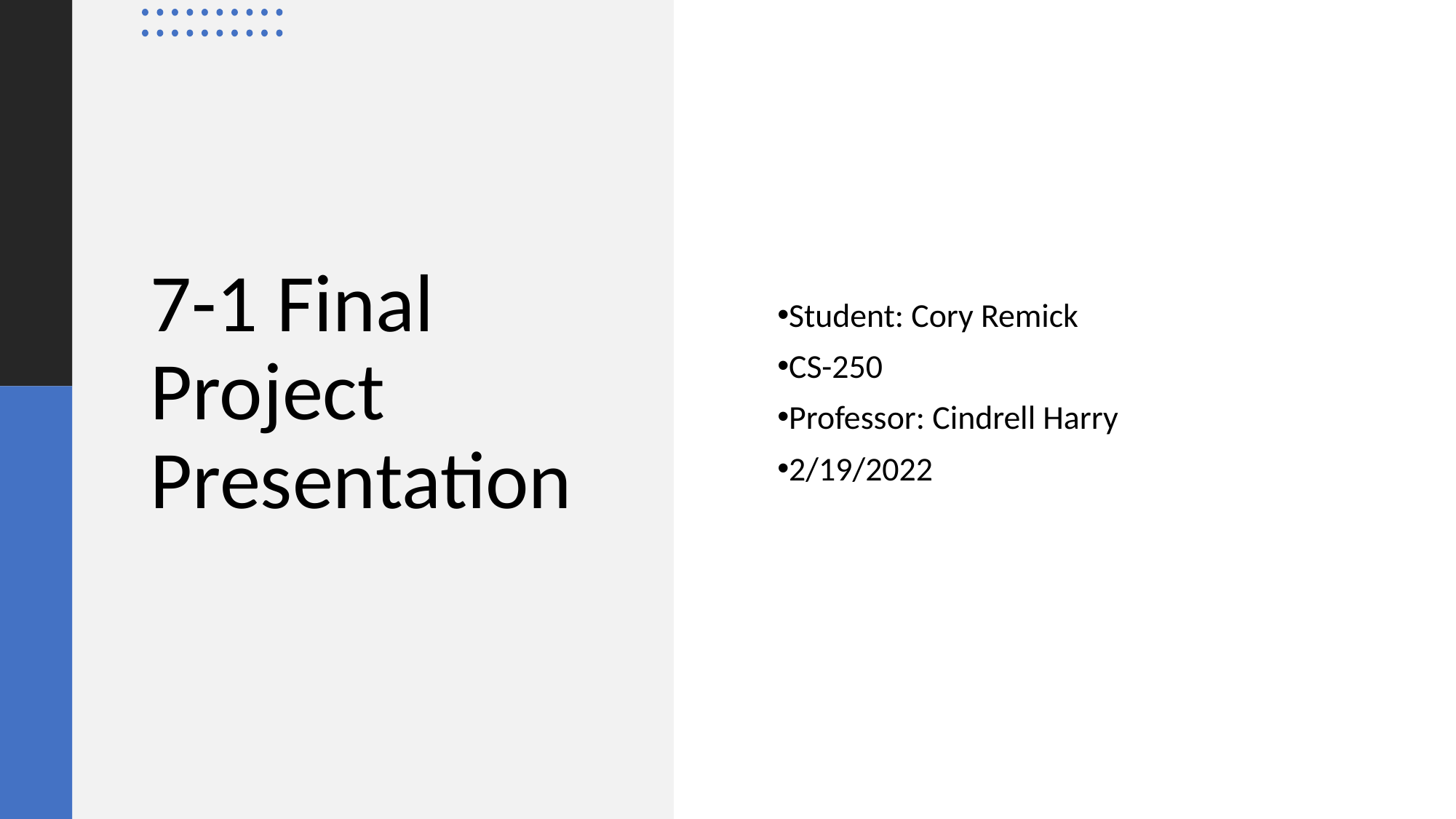

Student: Cory Remick
CS-250
Professor: Cindrell Harry
2/19/2022
# 7-1 Final Project Presentation